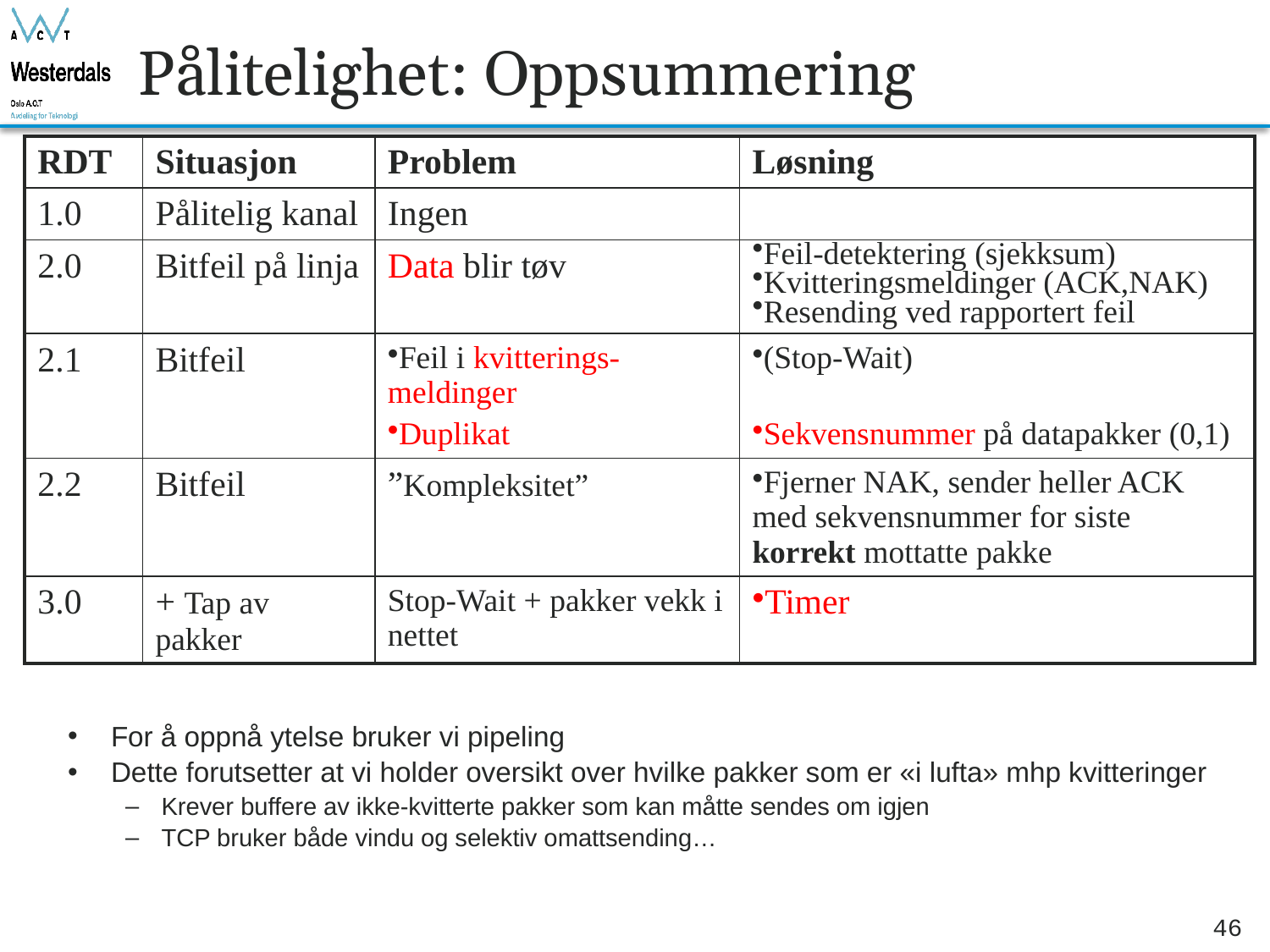

# Pålitelighet: Oppsummering
| RDT | Situasjon | Problem | Løsning |
| --- | --- | --- | --- |
| 1.0 | Pålitelig kanal | Ingen |  |
| 2.0 | Bitfeil på linja | Data blir tøv | Feil-detektering (sjekksum) Kvitteringsmeldinger (ACK,NAK) Resending ved rapportert feil |
| 2.1 | Bitfeil | Feil i kvitterings-meldinger Duplikat | (Stop-Wait) Sekvensnummer på datapakker (0,1) |
| 2.2 | Bitfeil | ”Kompleksitet” | Fjerner NAK, sender heller ACK med sekvensnummer for siste korrekt mottatte pakke |
| 3.0 | + Tap av pakker | Stop-Wait + pakker vekk i nettet | Timer |
For å oppnå ytelse bruker vi pipeling
Dette forutsetter at vi holder oversikt over hvilke pakker som er «i lufta» mhp kvitteringer
Krever buffere av ikke-kvitterte pakker som kan måtte sendes om igjen
TCP bruker både vindu og selektiv omattsending…
46